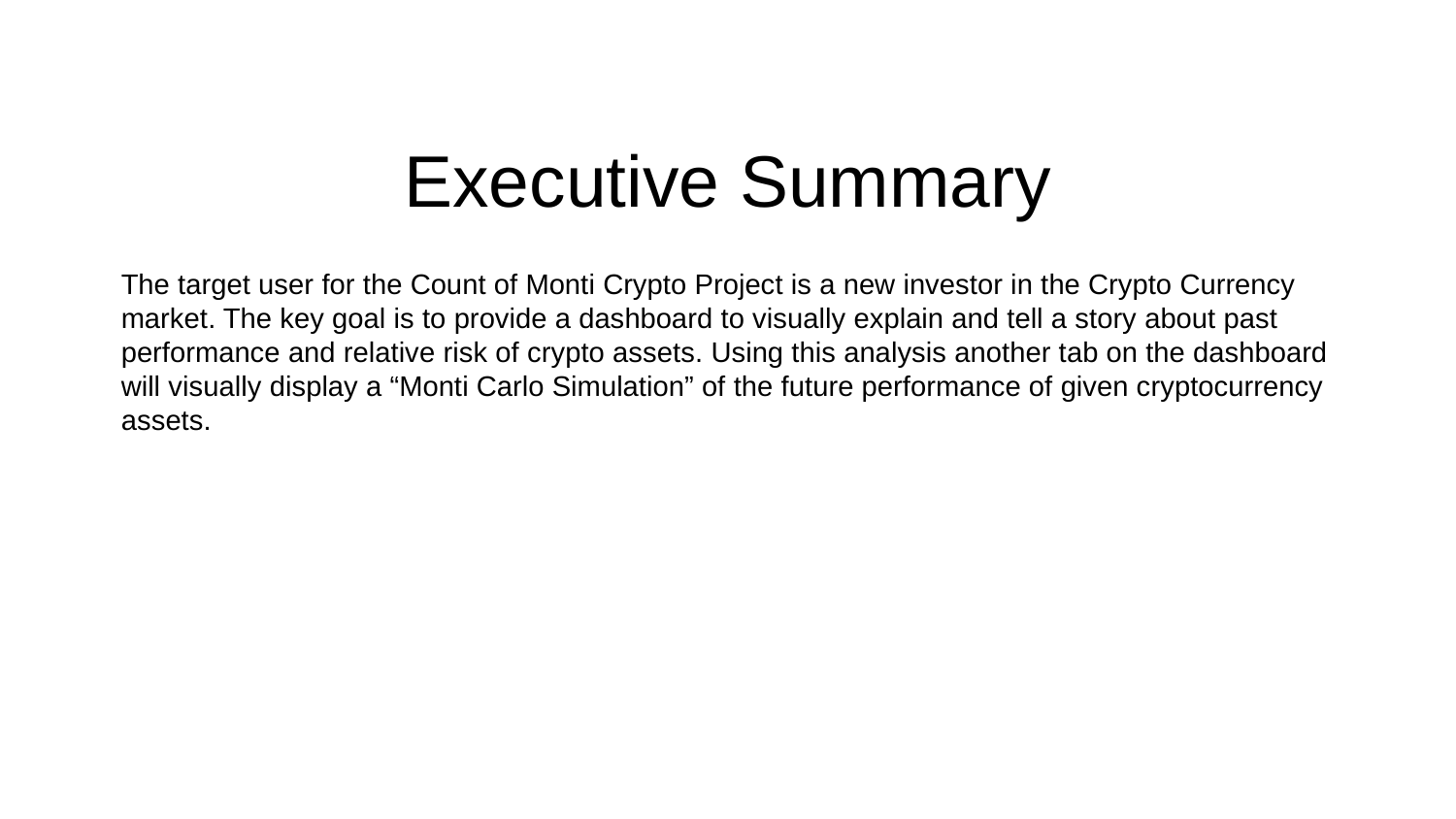

# Executive Summary
The target user for the Count of Monti Crypto Project is a new investor in the Crypto Currency market. The key goal is to provide a dashboard to visually explain and tell a story about past performance and relative risk of crypto assets. Using this analysis another tab on the dashboard will visually display a “Monti Carlo Simulation” of the future performance of given cryptocurrency assets.